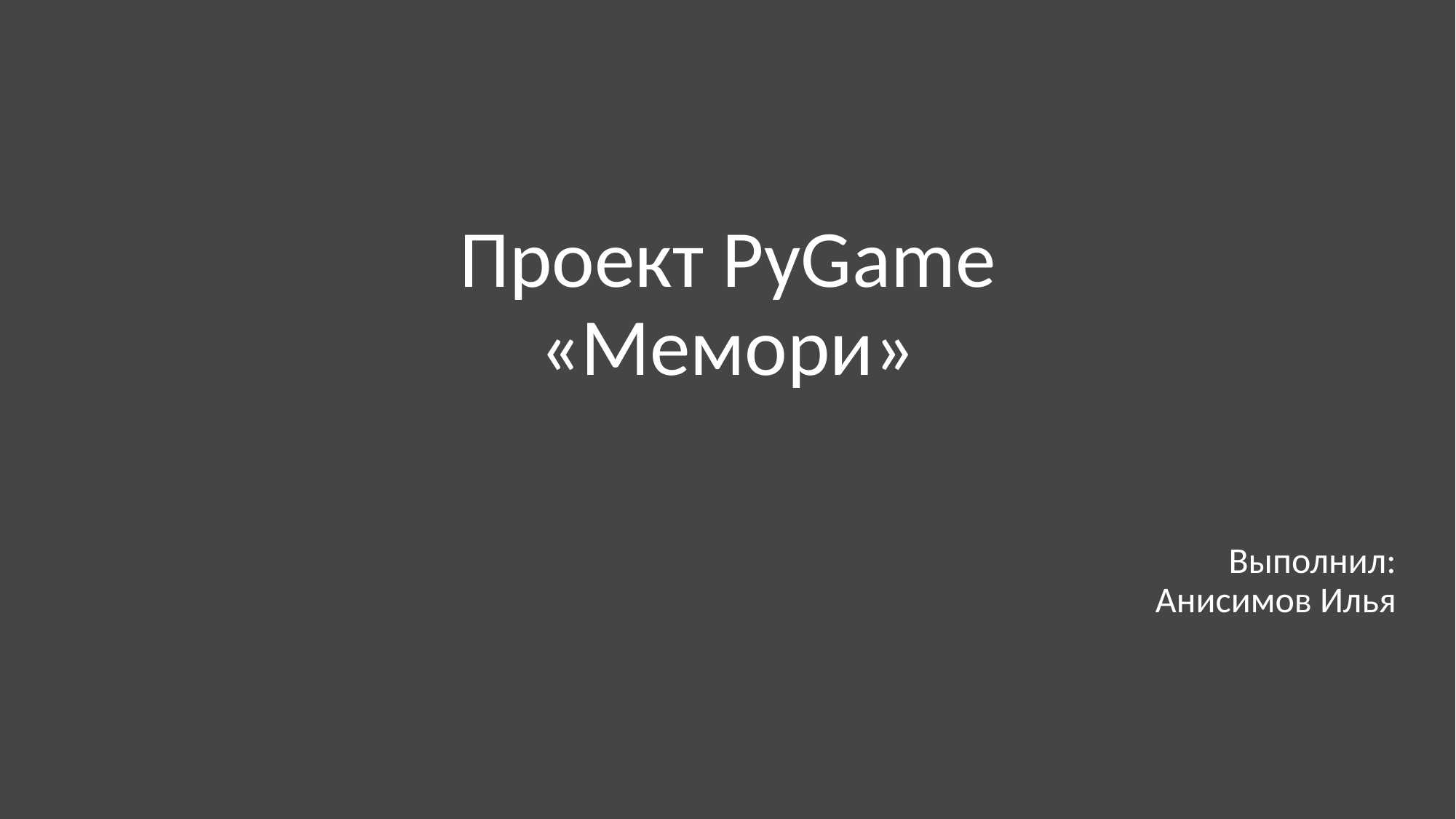

# Проект PyGame «Мемори»
Выполнил:
Анисимов Илья